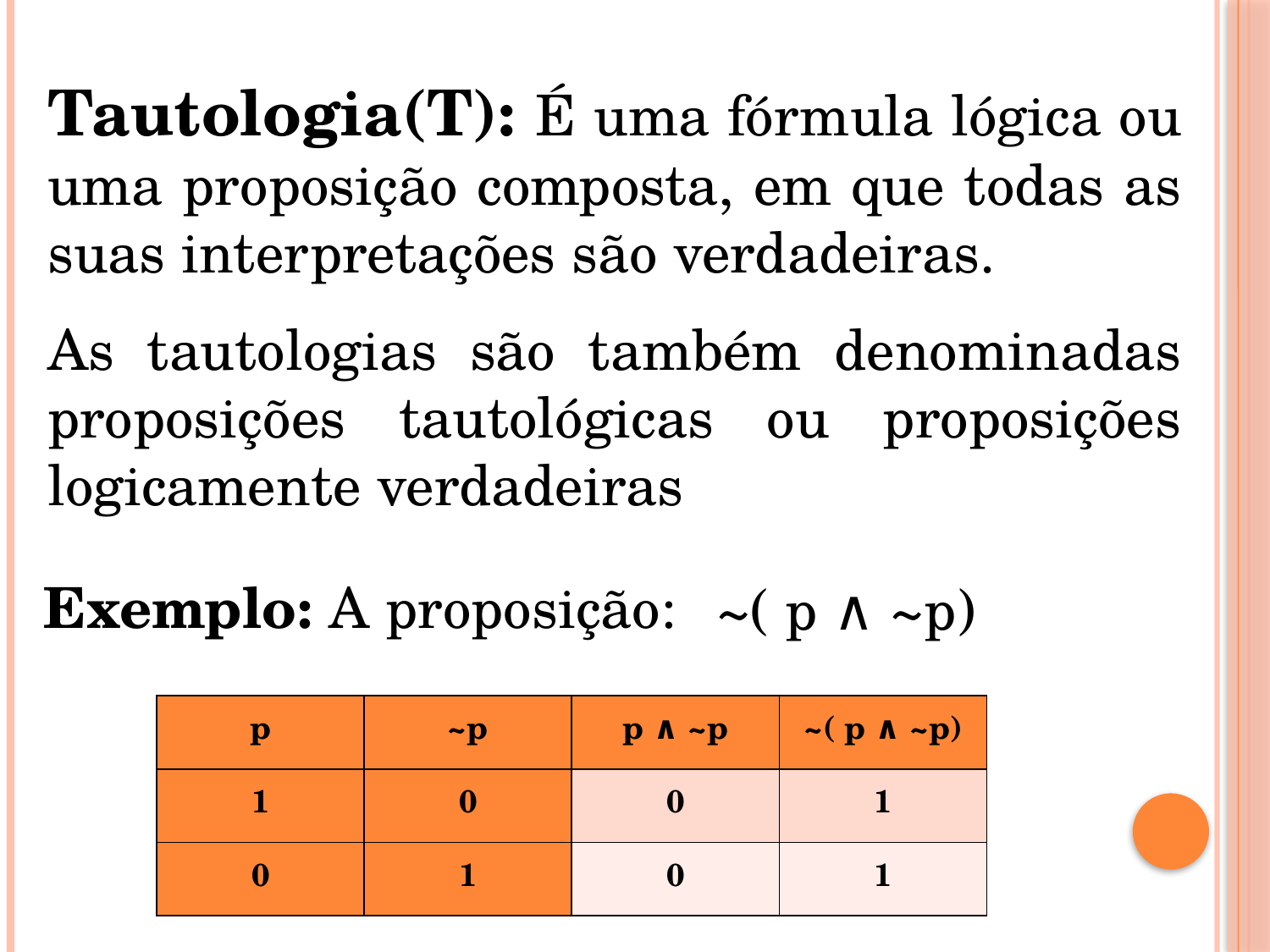

Tautologia(T): É uma fórmula lógica ou uma proposição composta, em que todas as suas interpretações são verdadeiras.

As tautologias são também denominadas proposições tautológicas ou proposições logicamente verdadeiras
Exemplo: A proposição:
~( p ∧ ~p)
| p | ~p | p ∧ ~p | ~( p ∧ ~p) |
| --- | --- | --- | --- |
| 1 | 0 | 0 | 1 |
| 0 | 1 | 0 | 1 |